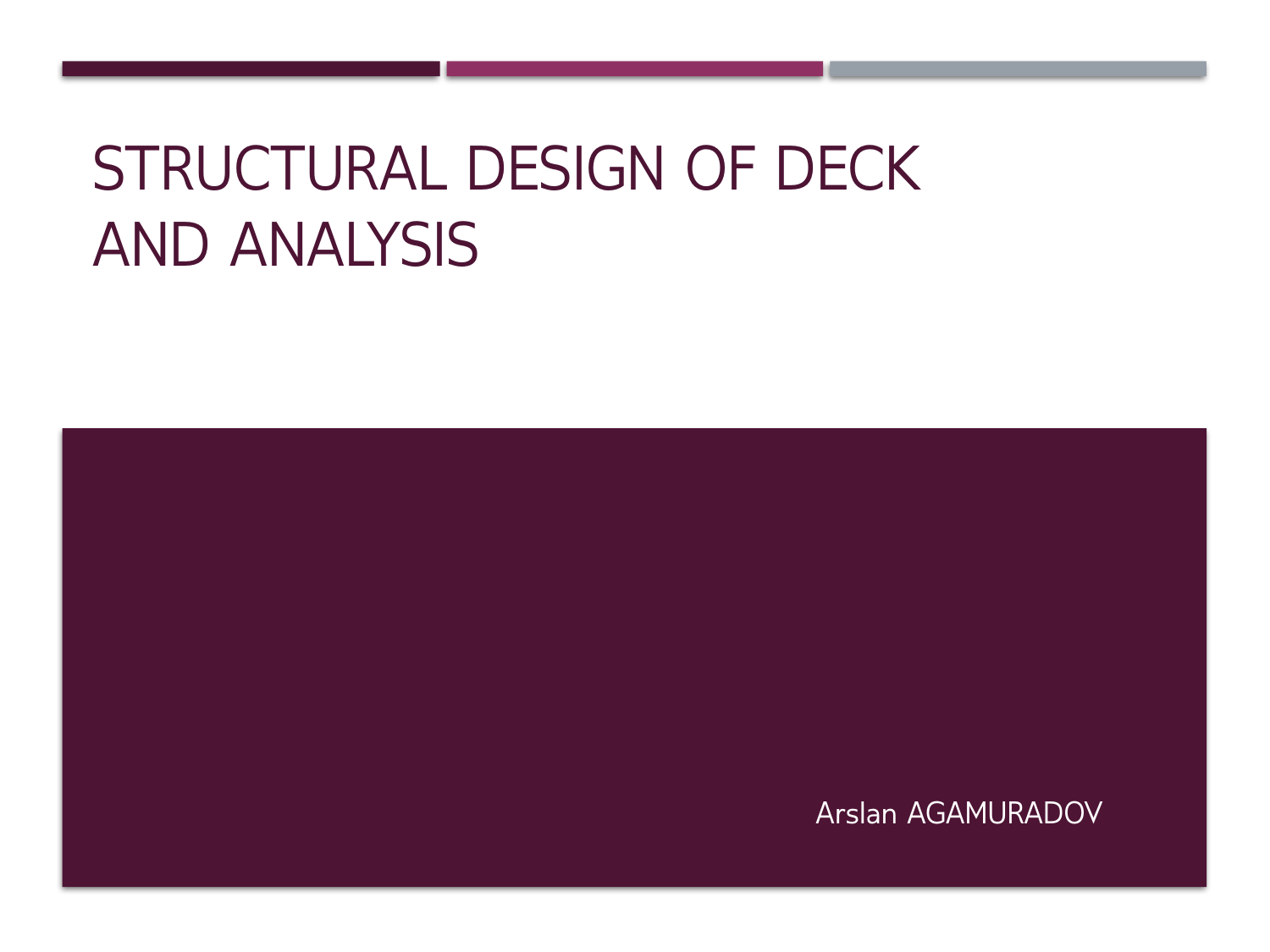

# STRUCTURAL DesIgn OF DECK and analysıs
Arslan AGAMURADOV